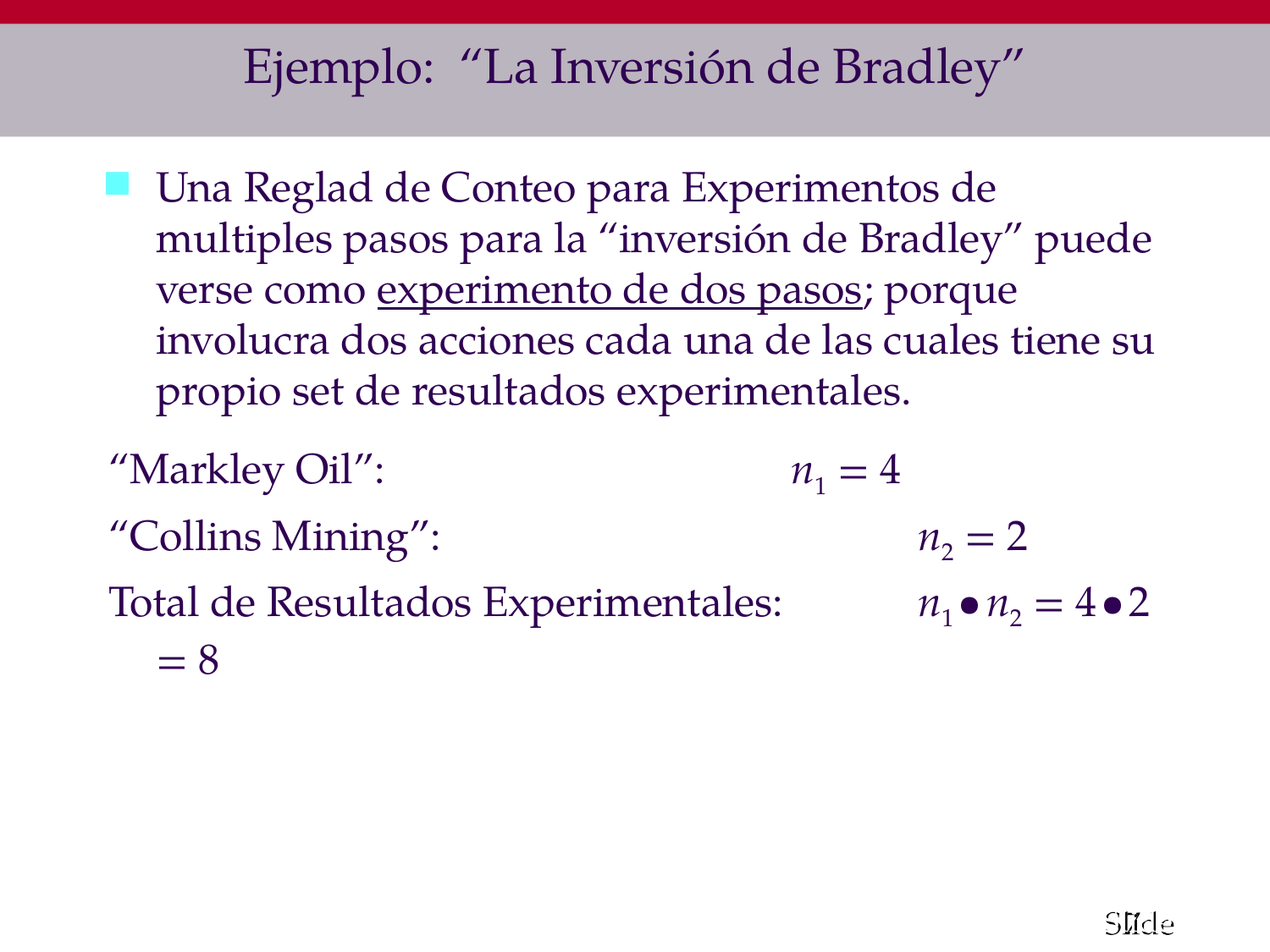

# Ejemplo:  “La Inversión de Bradley”
Una Reglad de Conteo para Experimentos de multiples pasos para la “inversión de Bradley” puede verse como experimento de dos pasos; porque involucra dos acciones cada una de las cuales tiene su propio set de resultados experimentales.

“Markley Oil”:				n1 = 4
“Collins Mining”:				n2 = 2
Total de Resultados Experimentales: 	n1 ∙ n2 = 4 ∙ 2 = 8